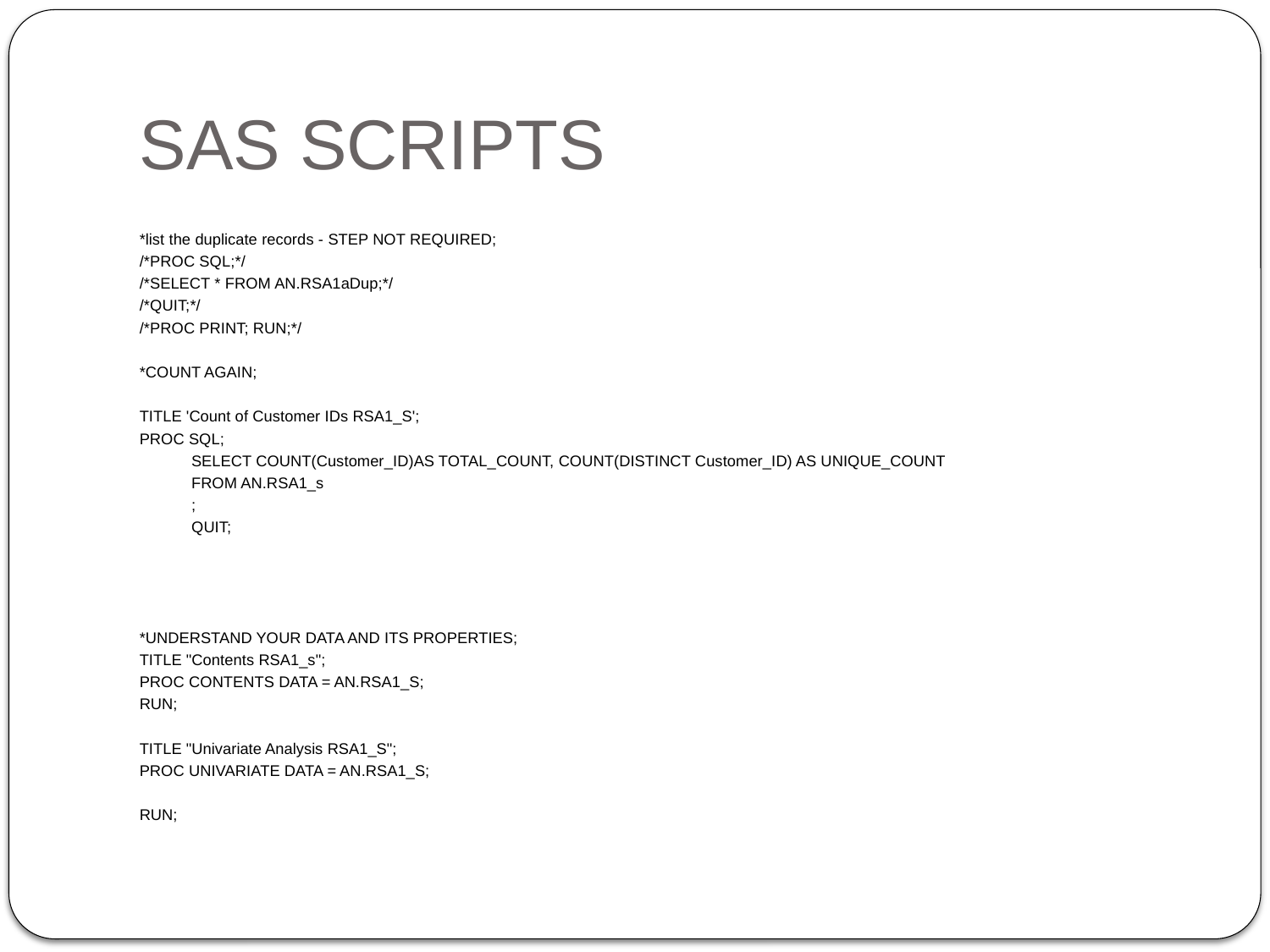

# SAS SCRIPTS

*list the duplicate records - STEP NOT REQUIRED;
/*PROC SQL;*/
/*SELECT * FROM AN.RSA1aDup;*/
/*QUIT;*/
/*PROC PRINT; RUN;*/

*COUNT AGAIN;

TITLE 'Count of Customer IDs RSA1_S';
PROC SQL;
	SELECT COUNT(Customer_ID)AS TOTAL_COUNT, COUNT(DISTINCT Customer_ID) AS UNIQUE_COUNT
	FROM AN.RSA1_s
	;
	QUIT;

*UNDERSTAND YOUR DATA AND ITS PROPERTIES;
TITLE "Contents RSA1_s";
PROC CONTENTS DATA = AN.RSA1_S;
RUN;

TITLE "Univariate Analysis RSA1_S";
PROC UNIVARIATE DATA = AN.RSA1_S;

RUN;